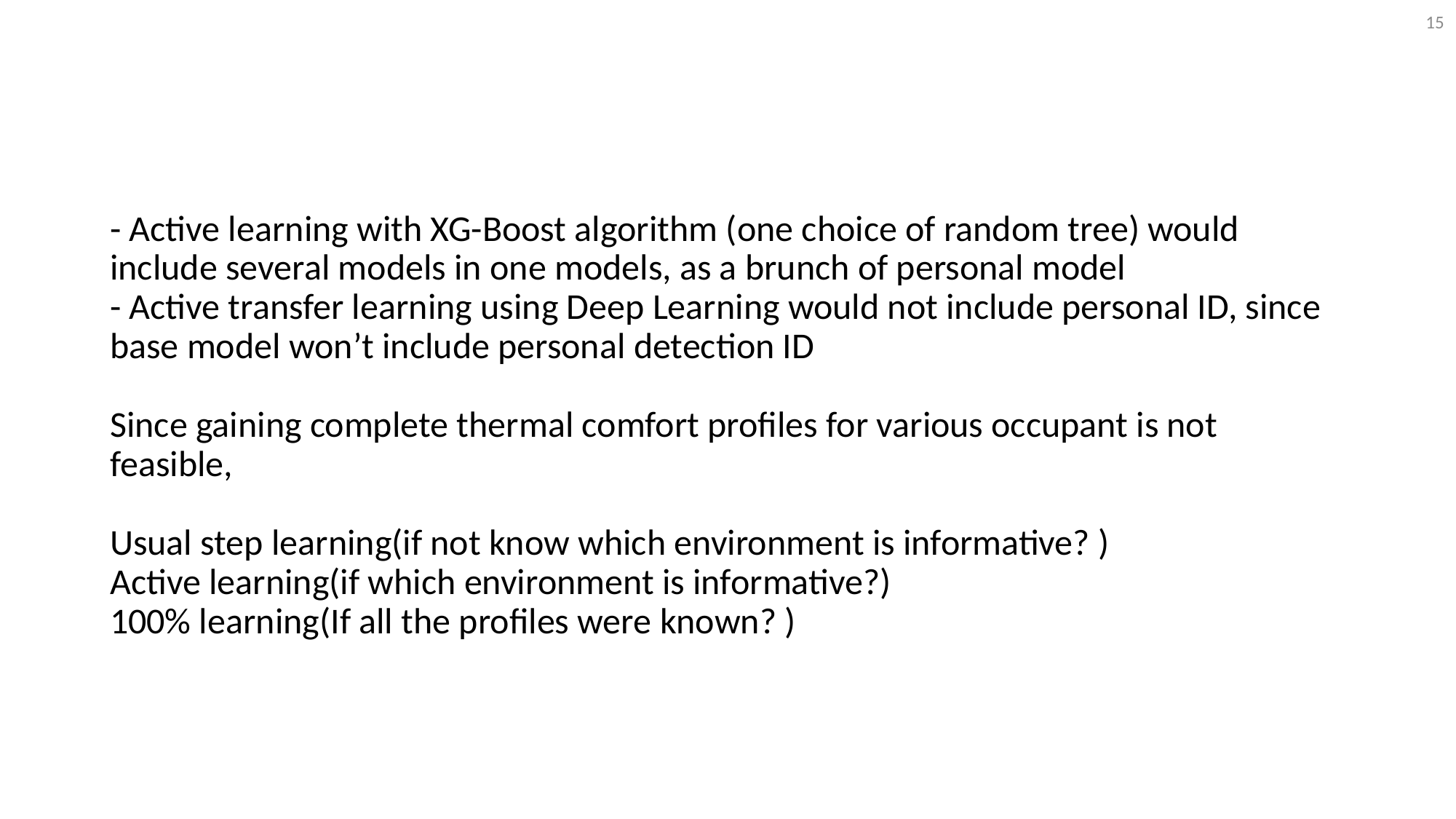

15
# - Active learning with XG-Boost algorithm (one choice of random tree) would include several models in one models, as a brunch of personal model - Active transfer learning using Deep Learning would not include personal ID, since base model won’t include personal detection ID Since gaining complete thermal comfort profiles for various occupant is not feasible, Usual step learning(if not know which environment is informative? ) Active learning(if which environment is informative?) 100% learning(If all the profiles were known? )